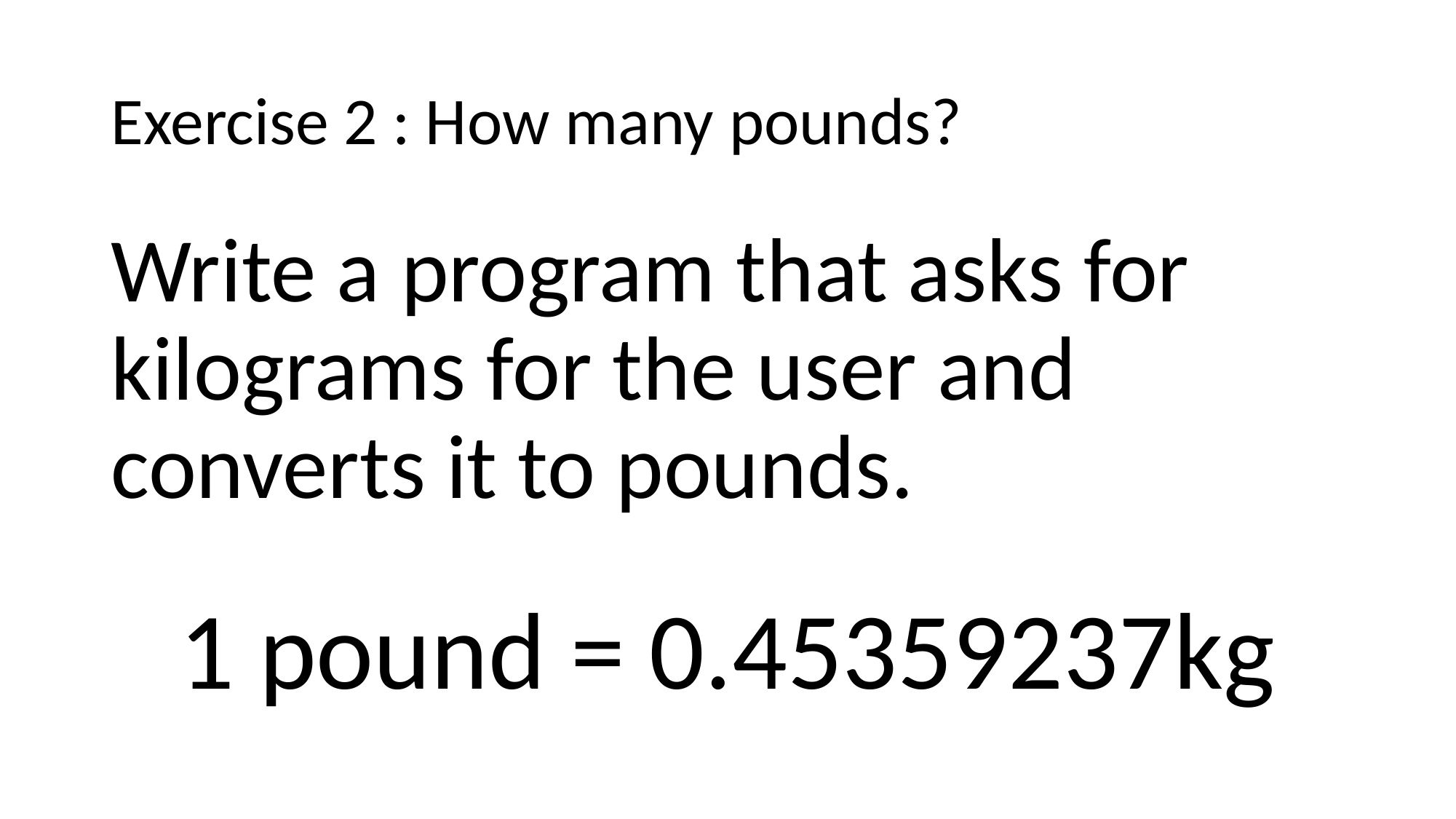

# Exercise 2 : How many pounds?
Write a program that asks for kilograms for the user and converts it to pounds.

1 pound = 0.45359237kg